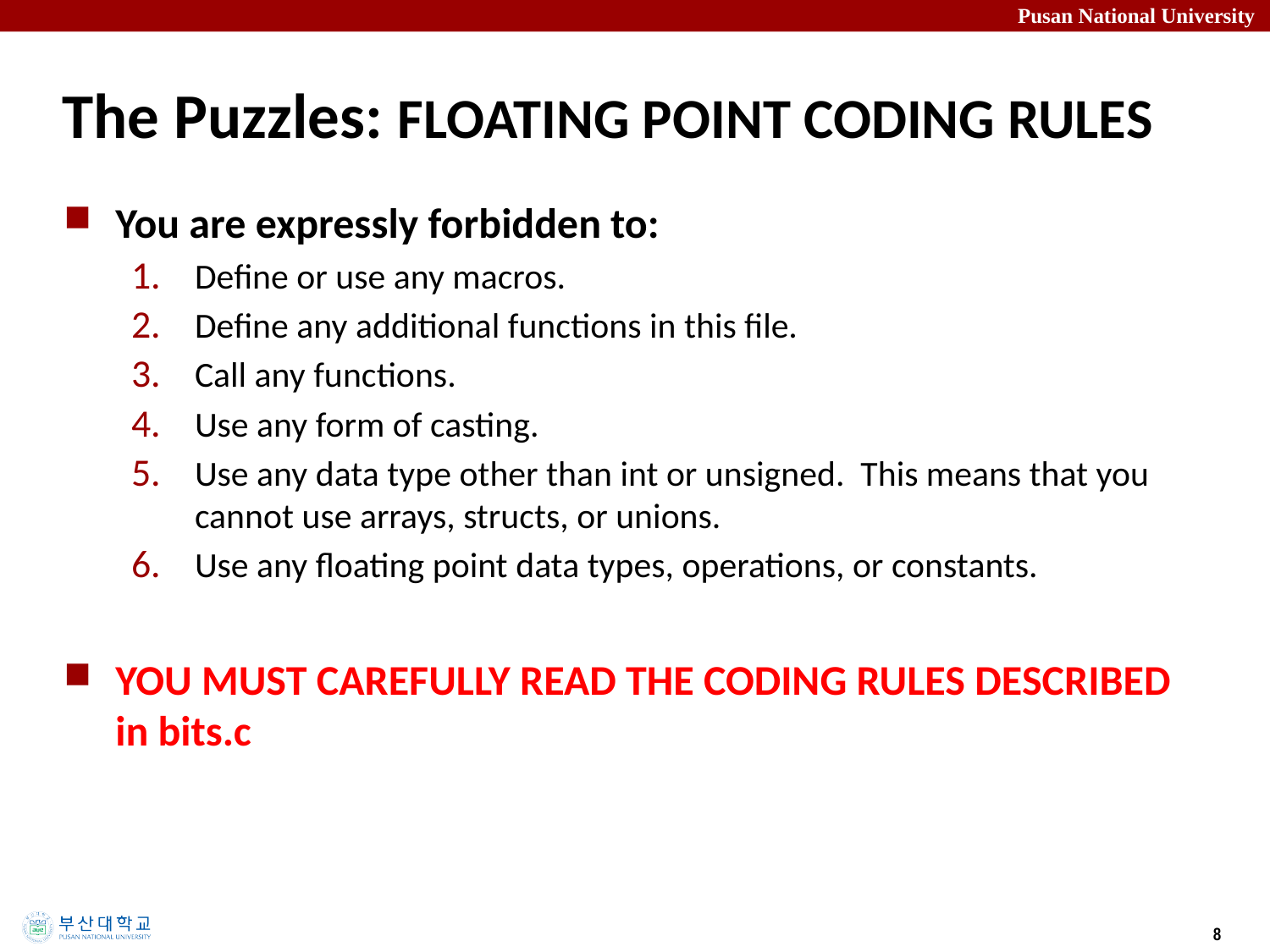

# The Puzzles: FLOATING POINT CODING RULES
You are expressly forbidden to:
Define or use any macros.
Define any additional functions in this file.
Call any functions.
Use any form of casting.
Use any data type other than int or unsigned.  This means that you cannot use arrays, structs, or unions.
Use any floating point data types, operations, or constants.

YOU MUST CAREFULLY READ THE CODING RULES DESCRIBED in bits.c